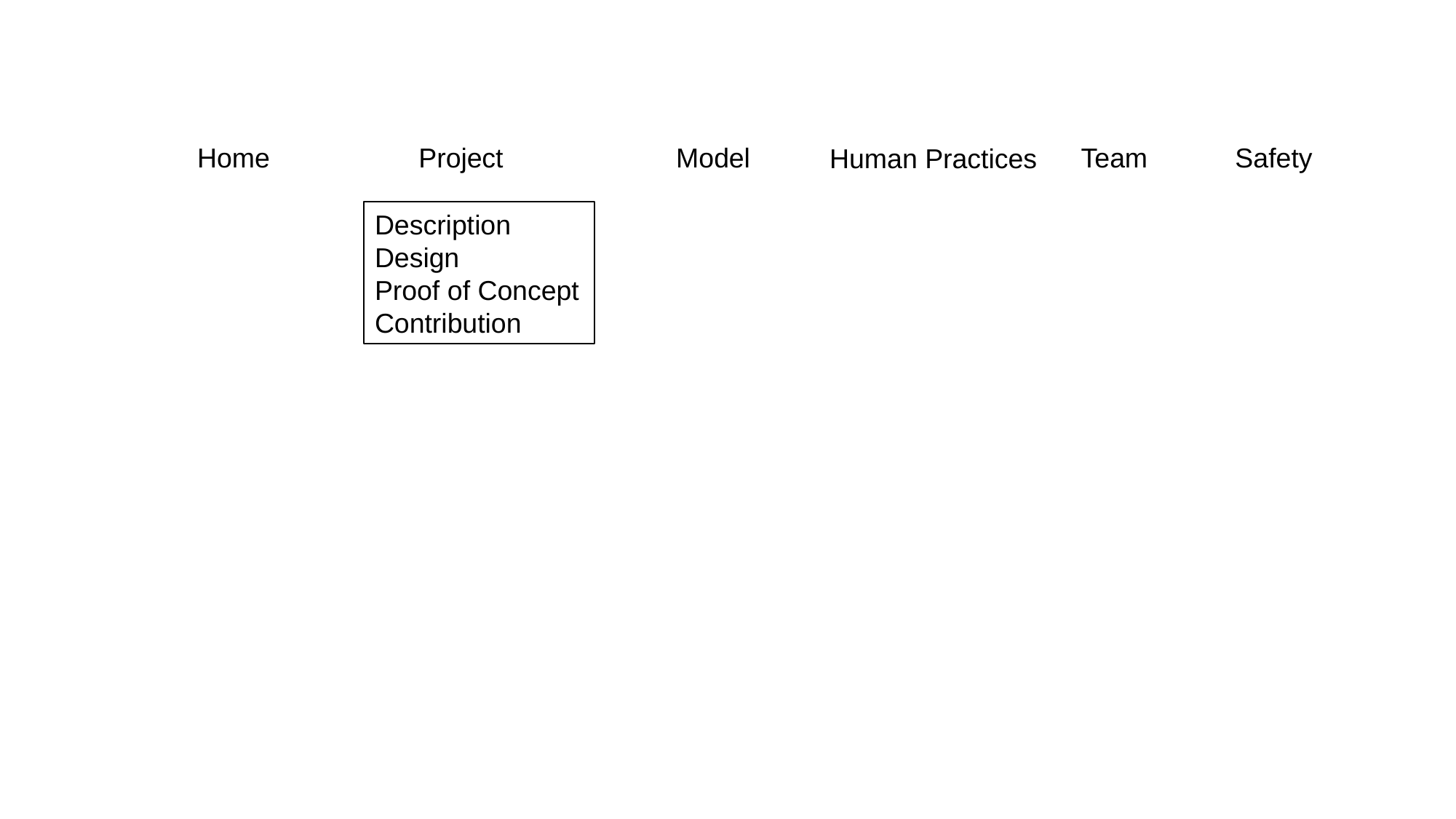

Home
Project
Model
Team
Safety
Human Practices
Description
Design
Proof of Concept
Contribution